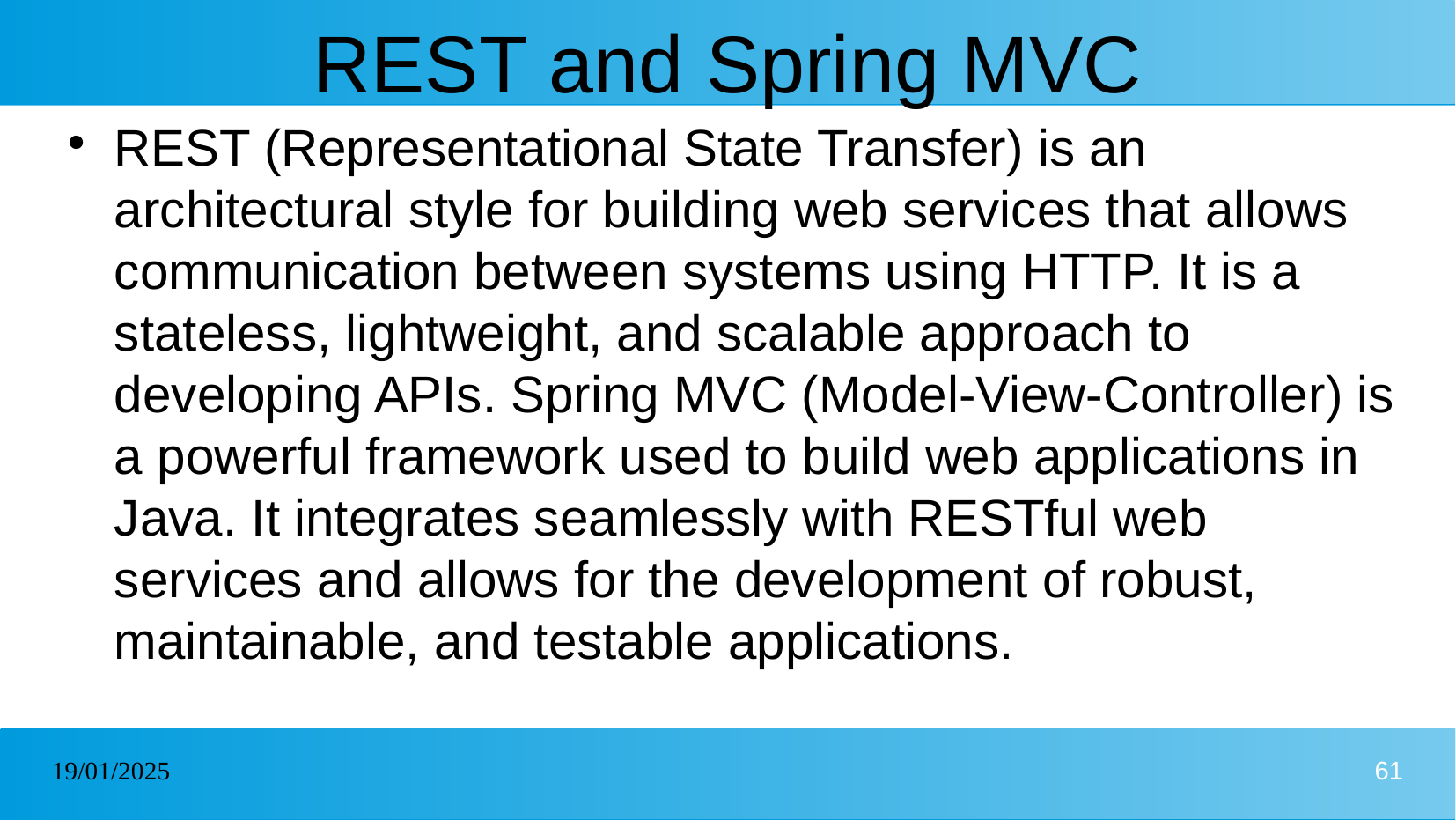

# REST and Spring MVC
REST (Representational State Transfer) is an architectural style for building web services that allows communication between systems using HTTP. It is a stateless, lightweight, and scalable approach to developing APIs. Spring MVC (Model-View-Controller) is a powerful framework used to build web applications in Java. It integrates seamlessly with RESTful web services and allows for the development of robust, maintainable, and testable applications.
19/01/2025
61